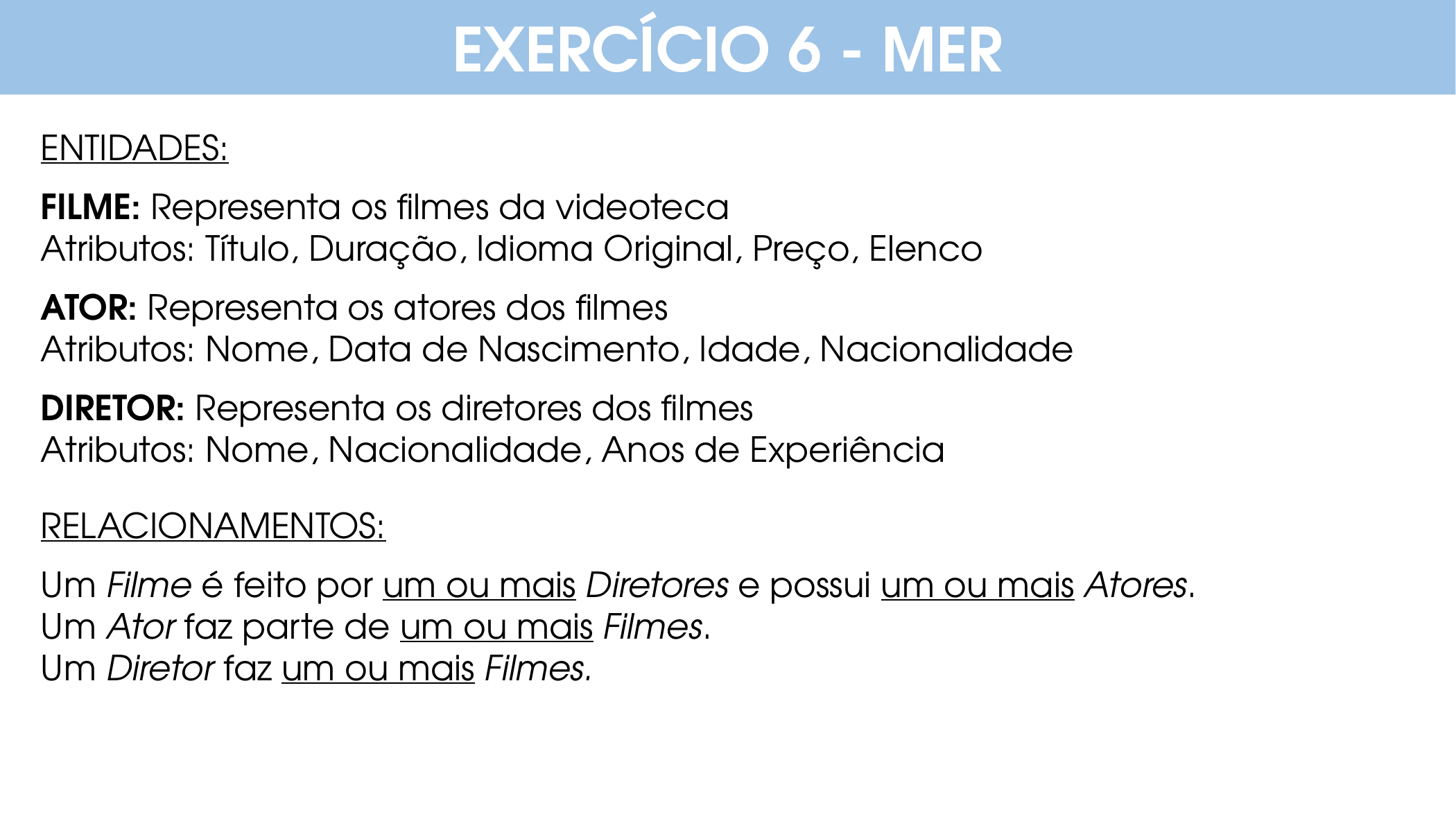

EXERCÍCIO 6 - MER
ENTIDADES:
FILME: Representa os filmes da videoteca
Atributos: Título, Duração, Idioma Original, Preço, Elenco
ATOR: Representa os atores dos filmes
Atributos: Nome, Data de Nascimento, Idade, Nacionalidade
DIRETOR: Representa os diretores dos filmes
Atributos: Nome, Nacionalidade, Anos de Experiência
RELACIONAMENTOS:
Um Filme é feito por um ou mais Diretores e possui um ou mais Atores.
Um Ator faz parte de um ou mais Filmes.
Um Diretor faz um ou mais Filmes.